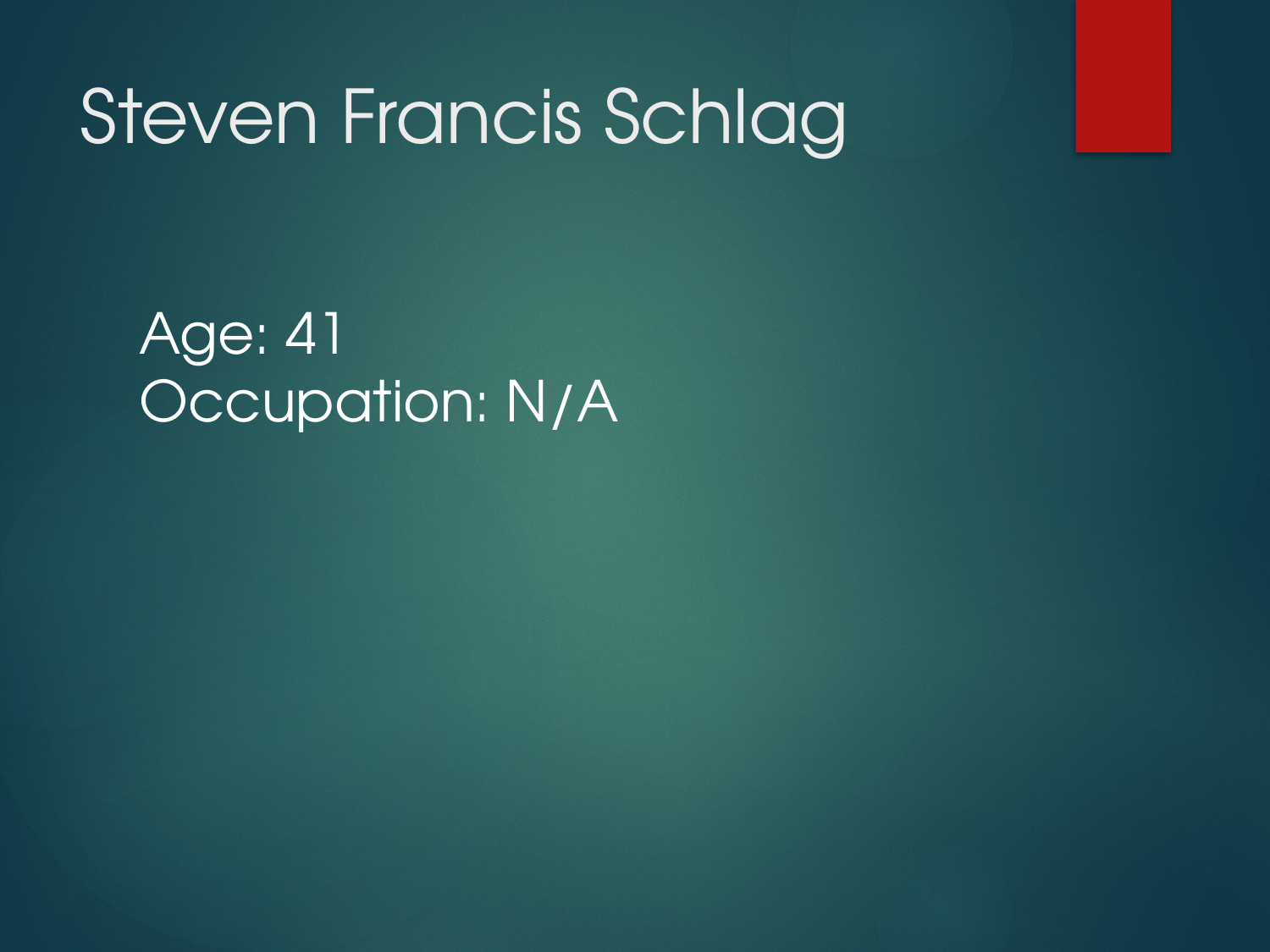

# Steven Francis Schlag

Age: 41
Occupation: N/A